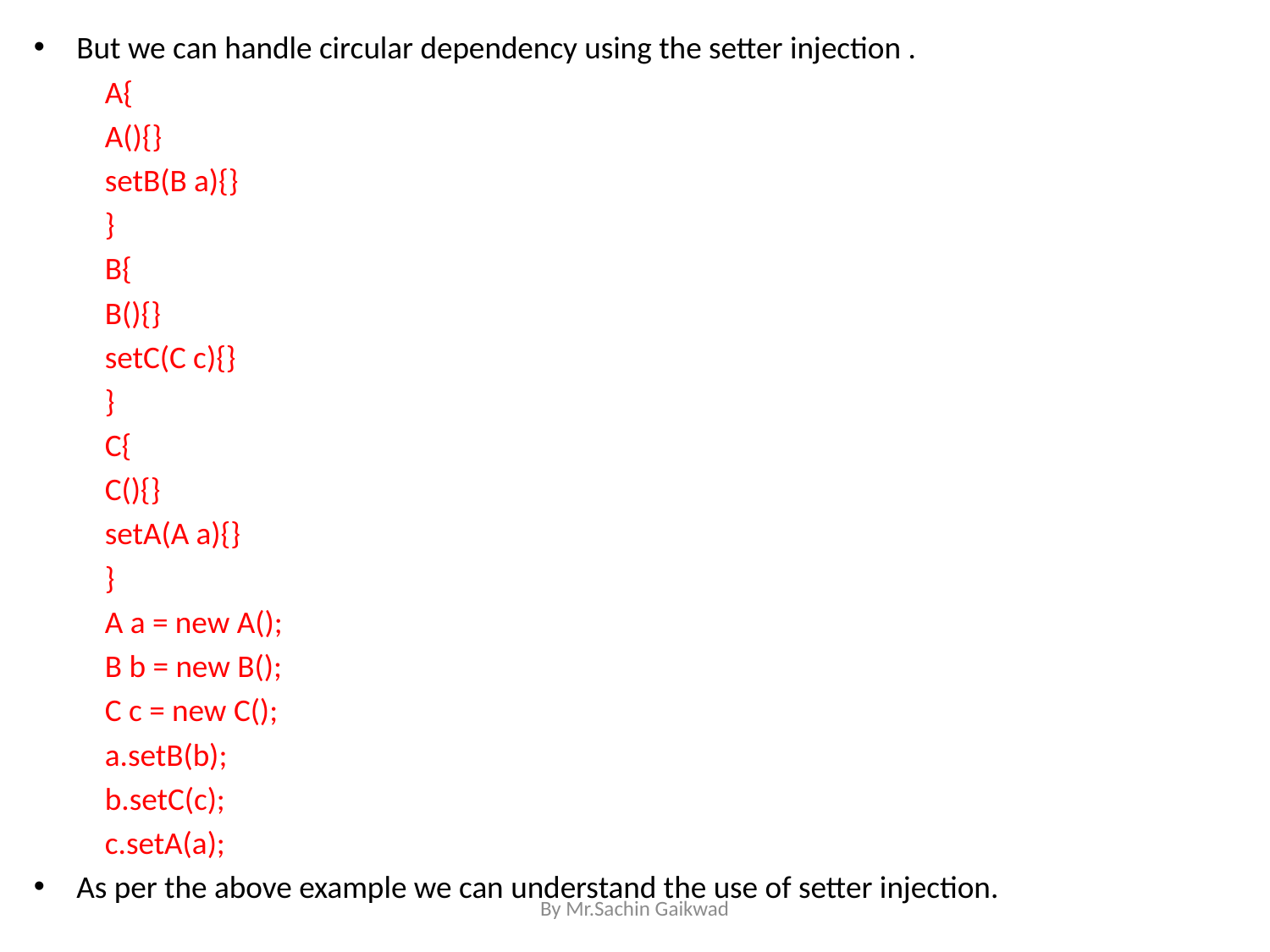

But we can handle circular dependency using the setter injection .
	A{
		A(){}
		setB(B a){}
	}
	B{
		B(){}
		setC(C c){}
	}
	C{
		C(){}
		setA(A a){}
	}
	A a = new A();
	B b = new B();
	C c = new C();
	a.setB(b);
	b.setC(c);
	c.setA(a);
As per the above example we can understand the use of setter injection.

By Mr.Sachin Gaikwad